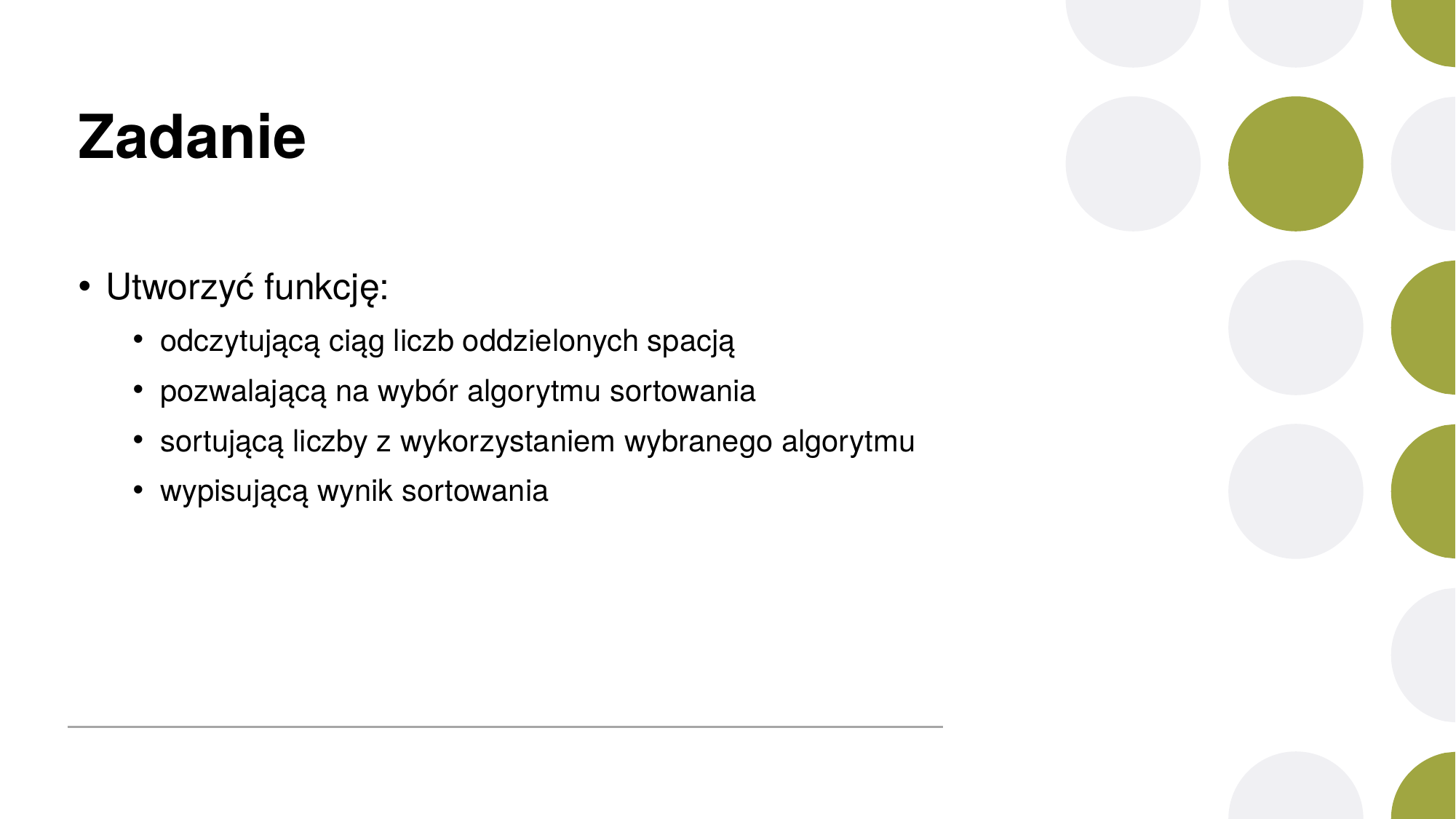

# Zadanie
Utworzyć funkcję:
odczytującą ciąg liczb oddzielonych spacją
pozwalającą na wybór algorytmu sortowania
sortującą liczby z wykorzystaniem wybranego algorytmu
wypisującą wynik sortowania